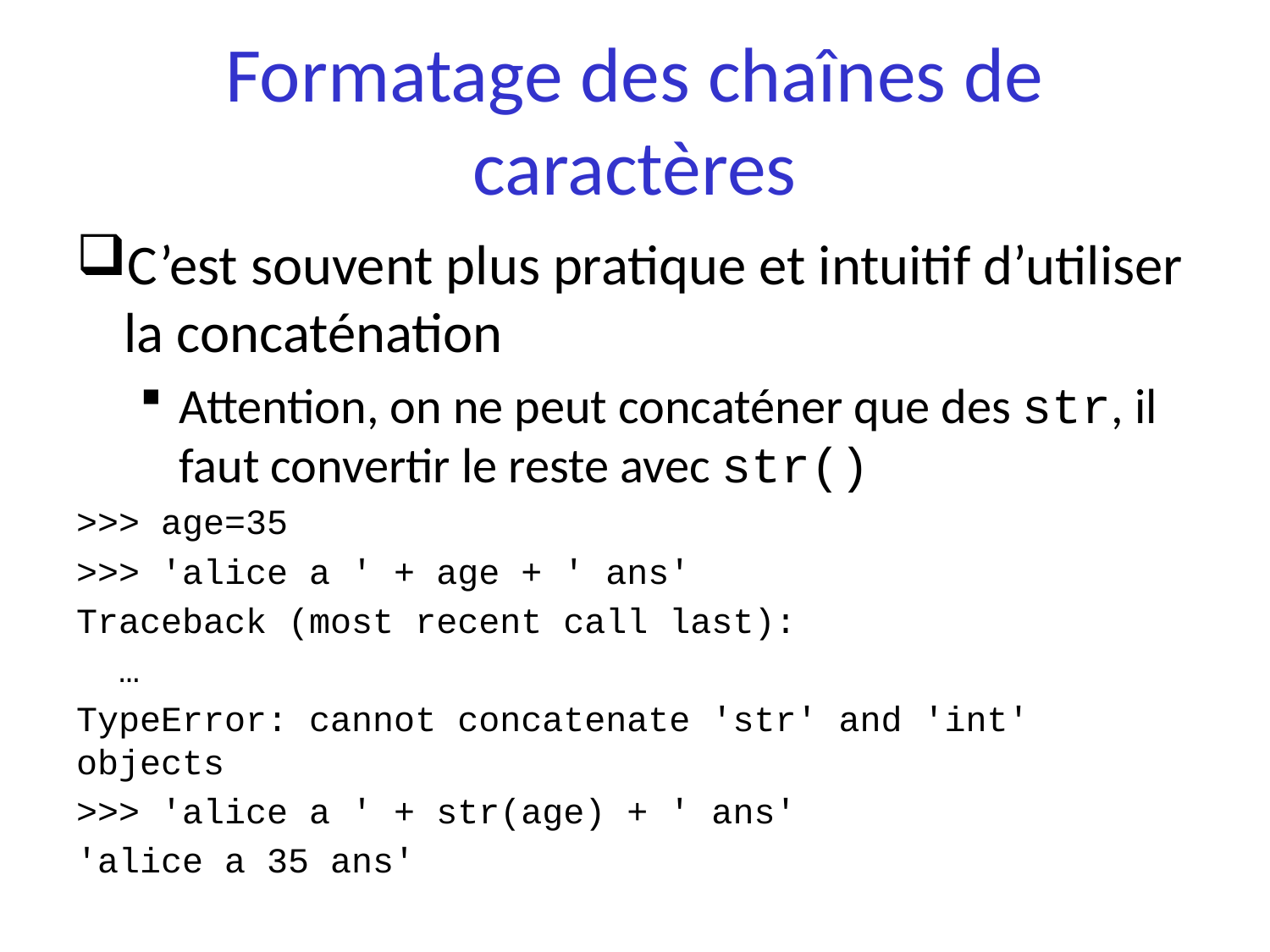

# Formatage des chaînes de caractères
C’est souvent plus pratique et intuitif d’utiliser la concaténation
Attention, on ne peut concaténer que des str, il faut convertir le reste avec str()
>>> age=35
>>> 'alice a ' + age + ' ans'
Traceback (most recent call last):
  …
TypeError: cannot concatenate 'str' and 'int' objects
>>> 'alice a ' + str(age) + ' ans'
'alice a 35 ans'